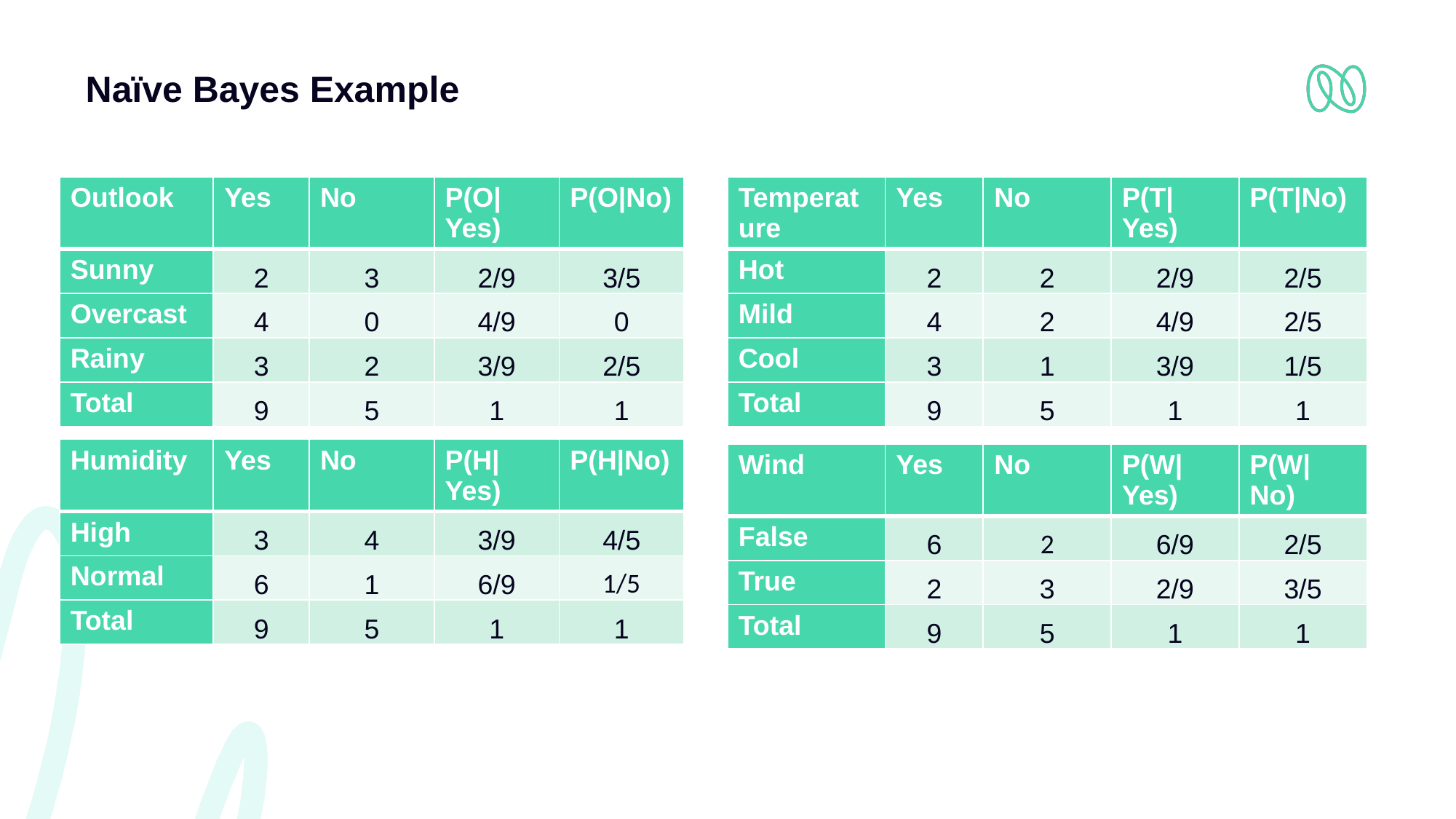

# Naïve Bayes Example
| Outlook | Yes | No | P(O|Yes) | P(O|No) |
| --- | --- | --- | --- | --- |
| Sunny | 2 | 3 | 2/9 | 3/5 |
| Overcast | 4 | 0 | 4/9 | 0 |
| Rainy | 3 | 2 | 3/9 | 2/5 |
| Total | 9 | 5 | 1 | 1 |
| Temperature | Yes | No | P(T|Yes) | P(T|No) |
| --- | --- | --- | --- | --- |
| Hot | 2 | 2 | 2/9 | 2/5 |
| Mild | 4 | 2 | 4/9 | 2/5 |
| Cool | 3 | 1 | 3/9 | 1/5 |
| Total | 9 | 5 | 1 | 1 |
| Humidity | Yes | No | P(H|Yes) | P(H|No) |
| --- | --- | --- | --- | --- |
| High | 3 | 4 | 3/9 | 4/5 |
| Normal | 6 | 1 | 6/9 | 1/5 |
| Total | 9 | 5 | 1 | 1 |
| Wind | Yes | No | P(W|Yes) | P(W|No) |
| --- | --- | --- | --- | --- |
| False | 6 | 2 | 6/9 | 2/5 |
| True | 2 | 3 | 2/9 | 3/5 |
| Total | 9 | 5 | 1 | 1 |